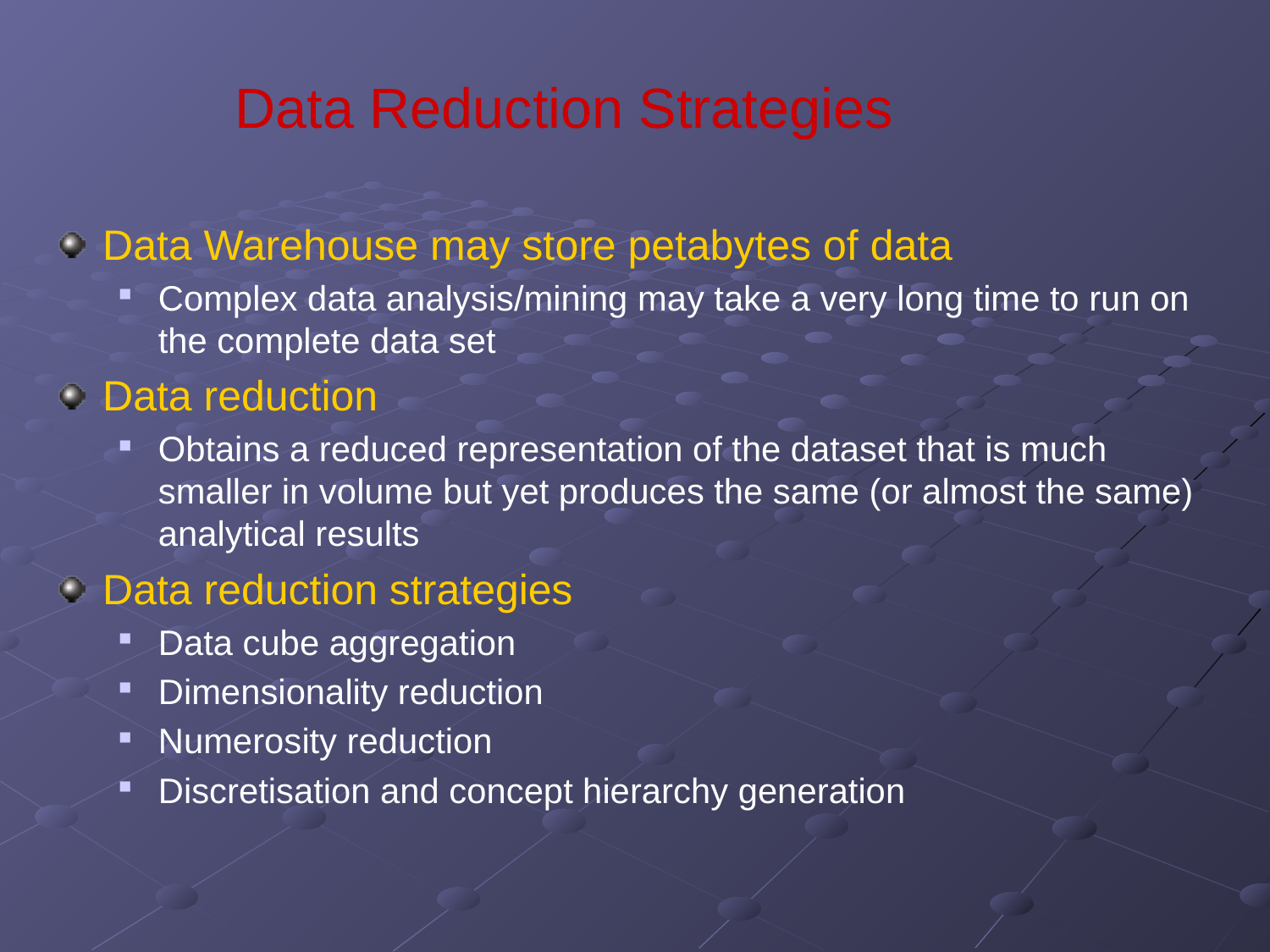

# Data Reduction Strategies
Data Warehouse may store petabytes of data
Complex data analysis/mining may take a very long time to run on the complete data set
Data reduction
Obtains a reduced representation of the dataset that is much smaller in volume but yet produces the same (or almost the same) analytical results
Data reduction strategies
Data cube aggregation
Dimensionality reduction
Numerosity reduction
Discretisation and concept hierarchy generation